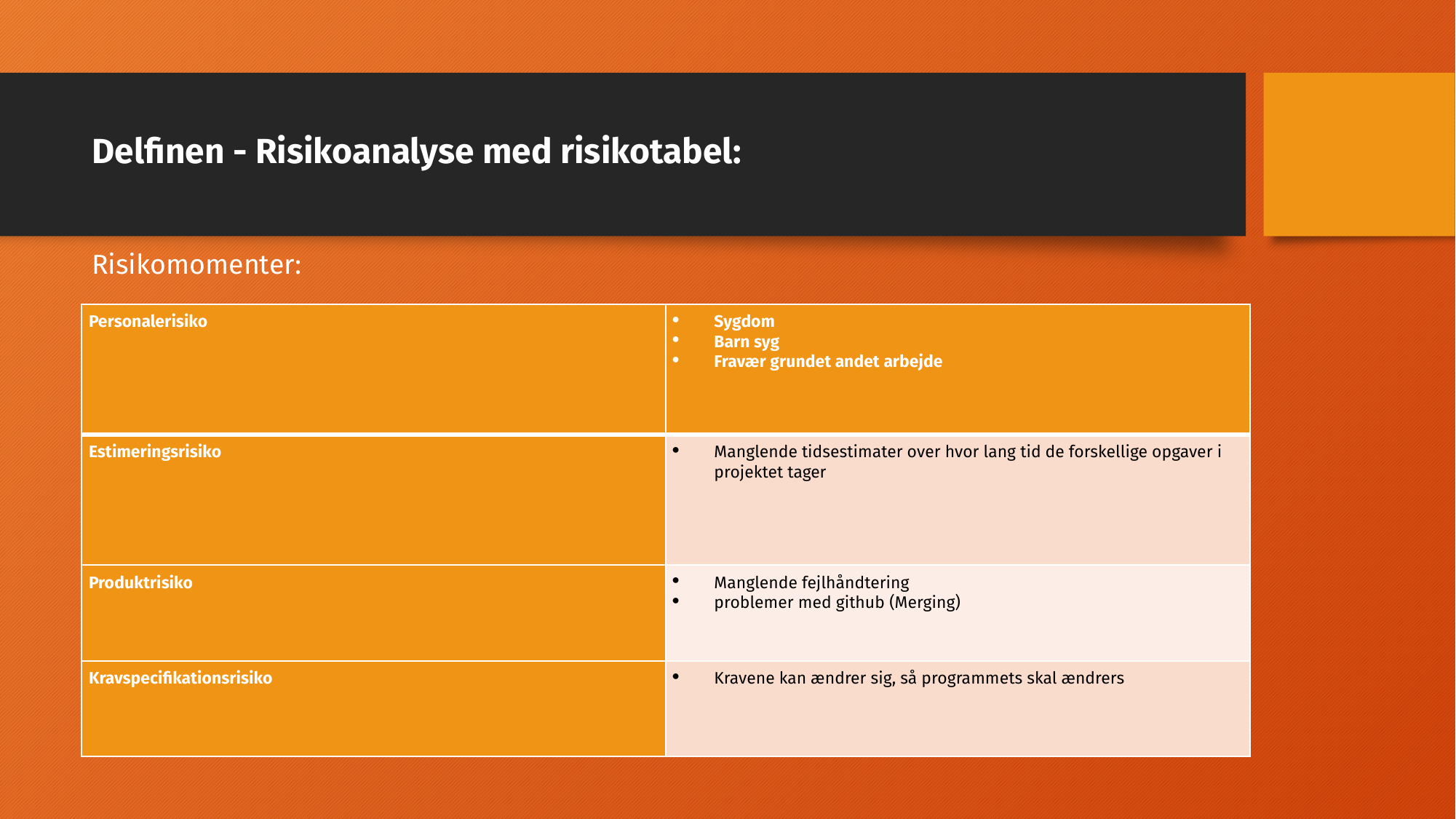

# Delfinen - Risikoanalyse med risikotabel:
Risikomomenter:

| Personalerisiko | Sygdom Barn syg Fravær grundet andet arbejde |
| --- | --- |
| Estimeringsrisiko | Manglende tidsestimater over hvor lang tid de forskellige opgaver i projektet tager |
| Produktrisiko | Manglende fejlhåndtering problemer med github (Merging) |
| Kravspecifikationsrisiko | Kravene kan ændrer sig, så programmets skal ændrers |